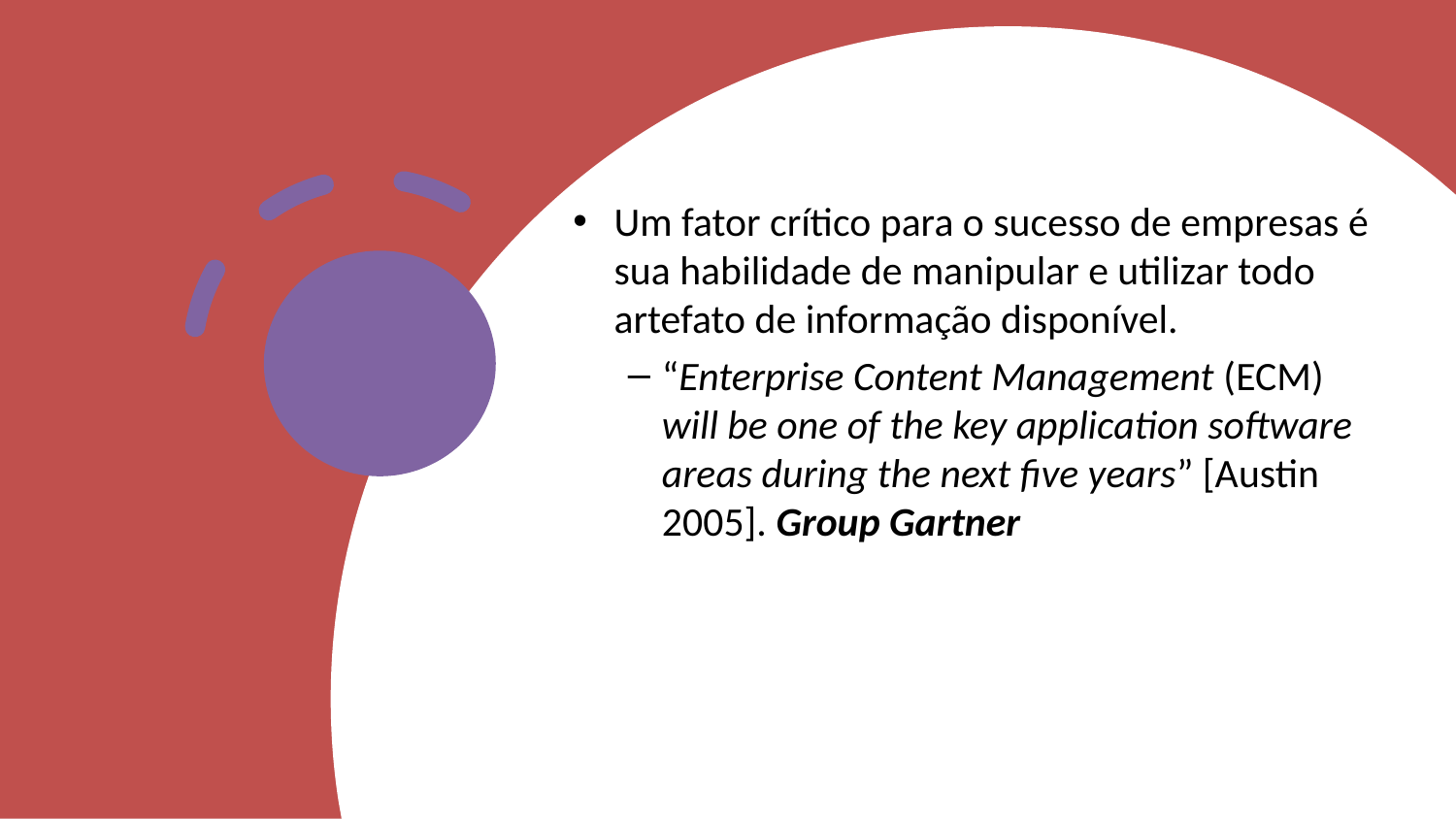

Um fator crítico para o sucesso de empresas é sua habilidade de manipular e utilizar todo artefato de informação disponível.
“Enterprise Content Management (ECM) will be one of the key application software areas during the next five years” [Austin 2005]. Group Gartner